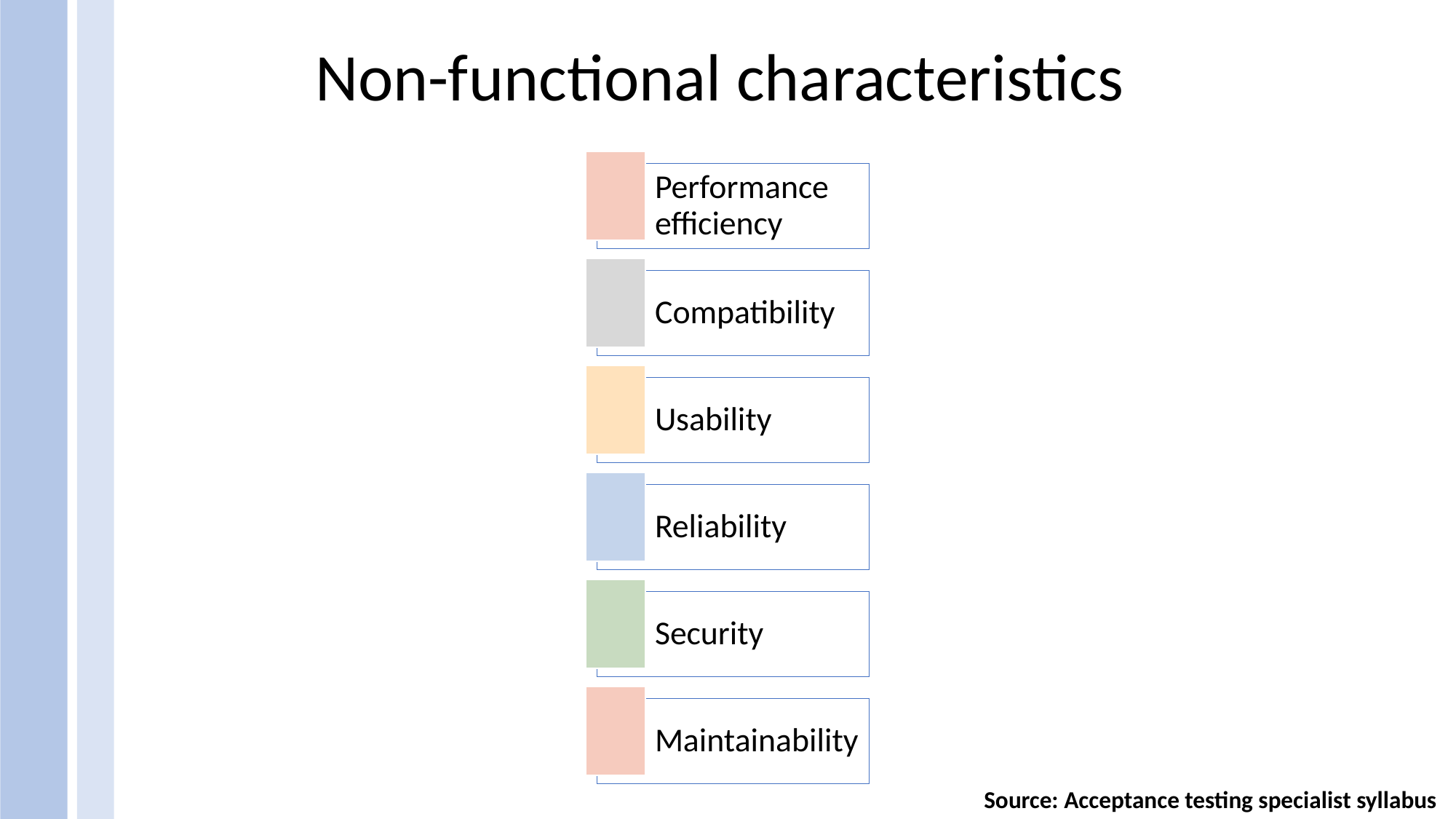

# Non-functional characteristics
Performance efficiency
Compatibility
Usability
Reliability
Security
Maintainability
Source: Acceptance testing specialist syllabus